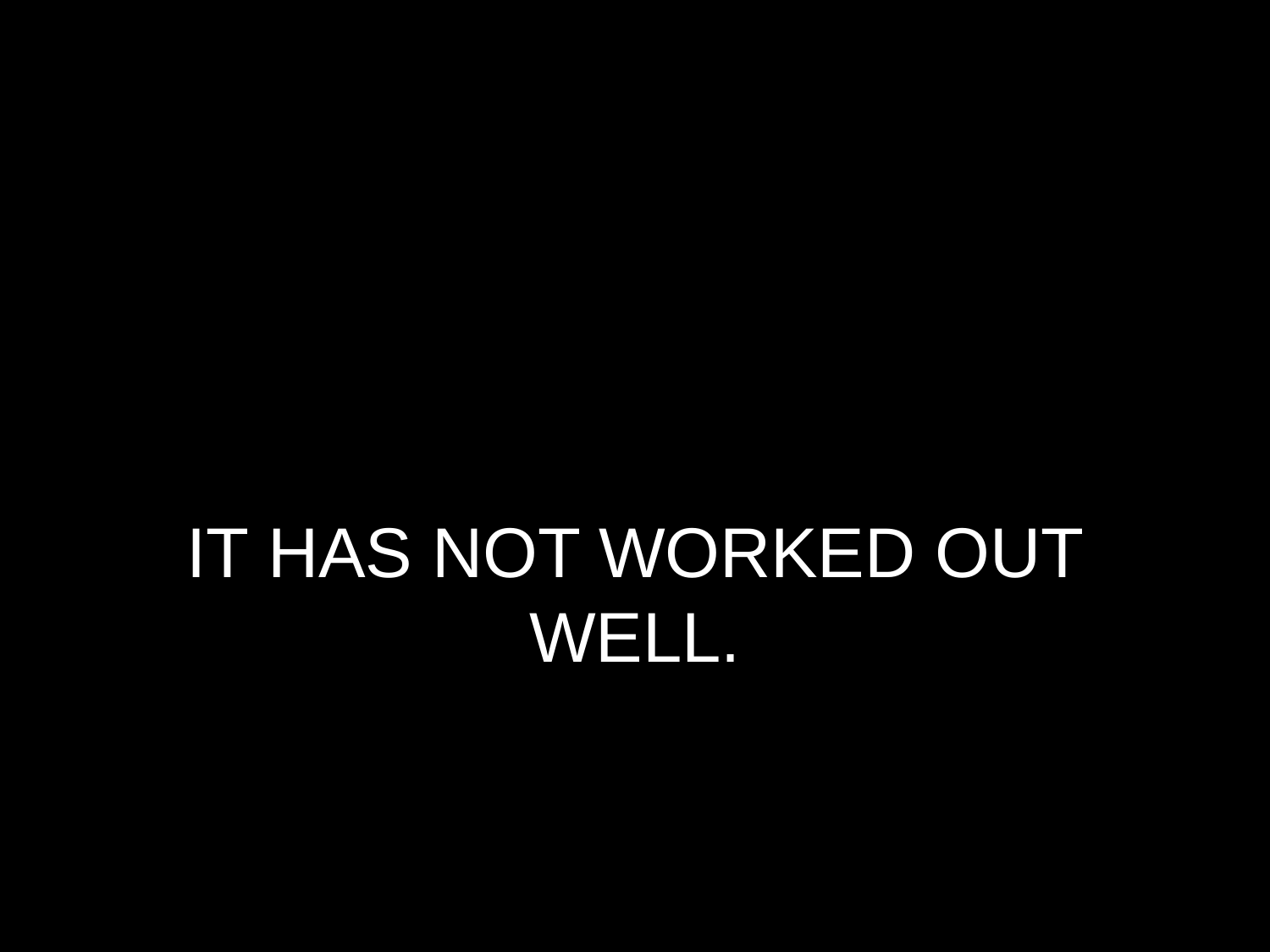

# IT HAS NOT WORKED OUT WELL.